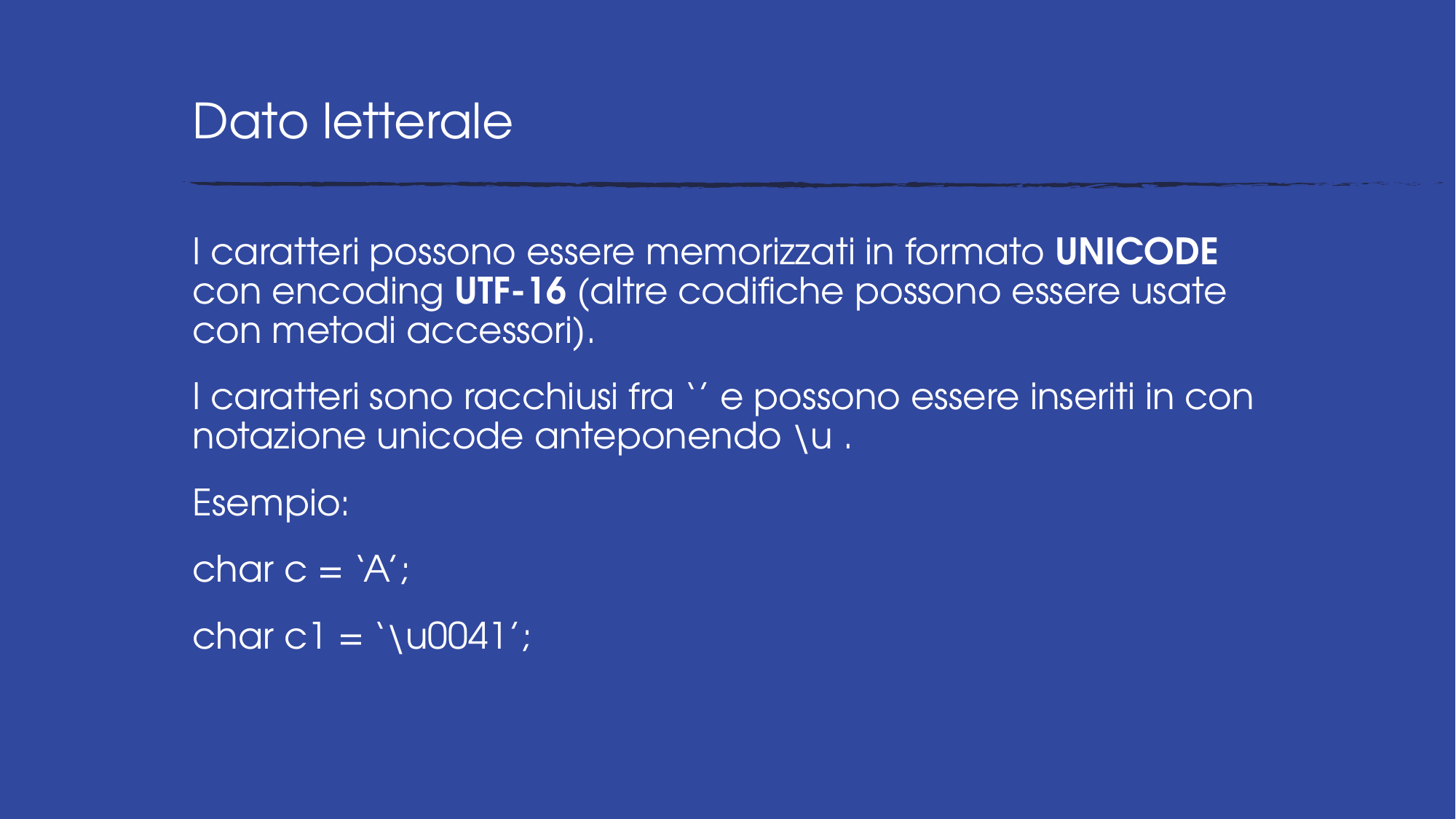

# Dato letterale
I caratteri possono essere memorizzati in formato UNICODE con encoding UTF-16 (altre codifiche possono essere usate con metodi accessori).
I caratteri sono racchiusi fra ‘’ e possono essere inseriti in con notazione unicode anteponendo \u .
Esempio:
char c = ‘A’;
char c1 = ‘\u0041’;